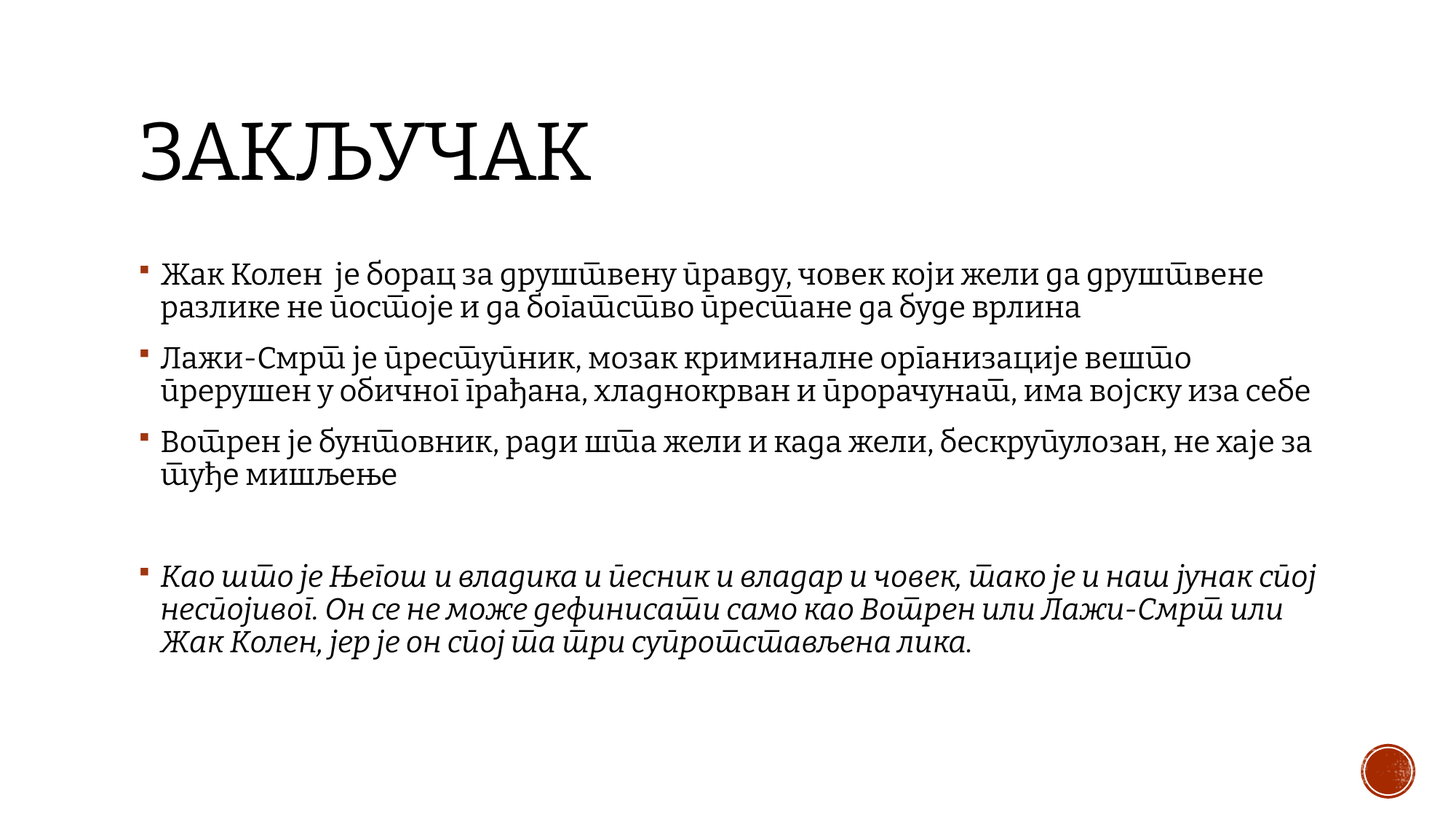

# закључак
Жак Колен  је борац за друштвену правду, човек који жели да друштвене разлике не постоје и да богатство престане да буде врлина
Лажи-Смрт је преступник, мозак криминалне организације вешто прерушен у обичног грађана, хладнокрван и прорачунат, има војску иза себе
Вотрен је бунтовник, ради шта жели и када жели, бескрупулозан, не хаје за туђе мишљење

Као што је Његош и владика и песник и владар и човек, тако је и наш јунак спој неспојивог. Он се не може дефинисати само као Вотрен или Лажи-Смрт или Жак Колен, јер је он спој та три супротстављена лика.